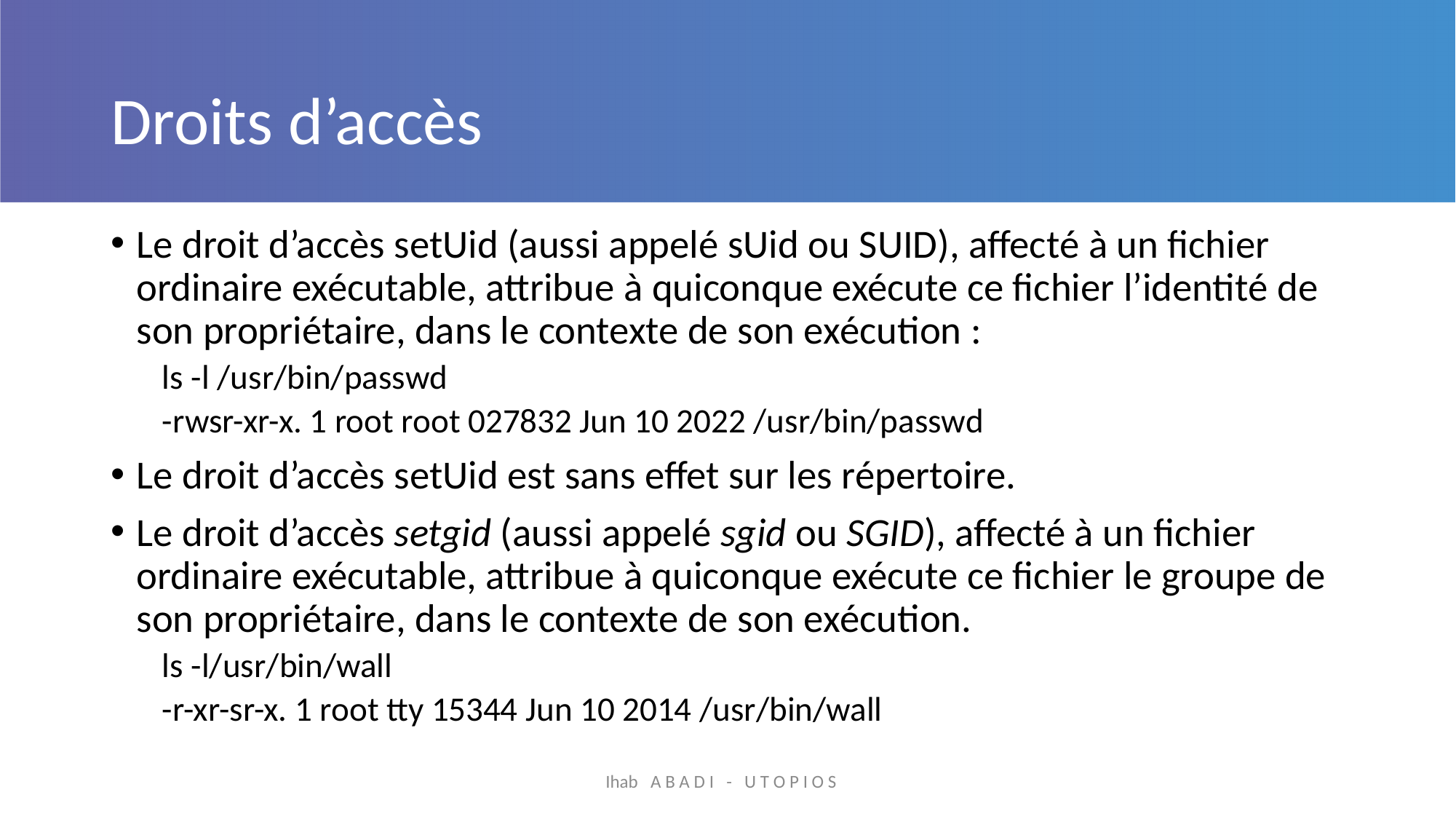

# Droits d’accès
Le droit d’accès setUid (aussi appelé sUid ou SUID), affecté à un fichier ordinaire exécutable, attribue à quiconque exécute ce fichier l’identité de son propriétaire, dans le contexte de son exécution :
ls -l /usr/bin/passwd
-rwsr-xr-x. 1 root root 027832 Jun 10 2022 /usr/bin/passwd
Le droit d’accès setUid est sans effet sur les répertoire.
Le droit d’accès setgid (aussi appelé sgid ou SGID), affecté à un fichier ordinaire exécutable, attribue à quiconque exécute ce fichier le groupe de son propriétaire, dans le contexte de son exécution.
ls -l/usr/bin/wall
-r-xr-sr-x. 1 root tty 15344 Jun 10 2014 /usr/bin/wall

Ihab   A B A D I   -   U T O P I O S